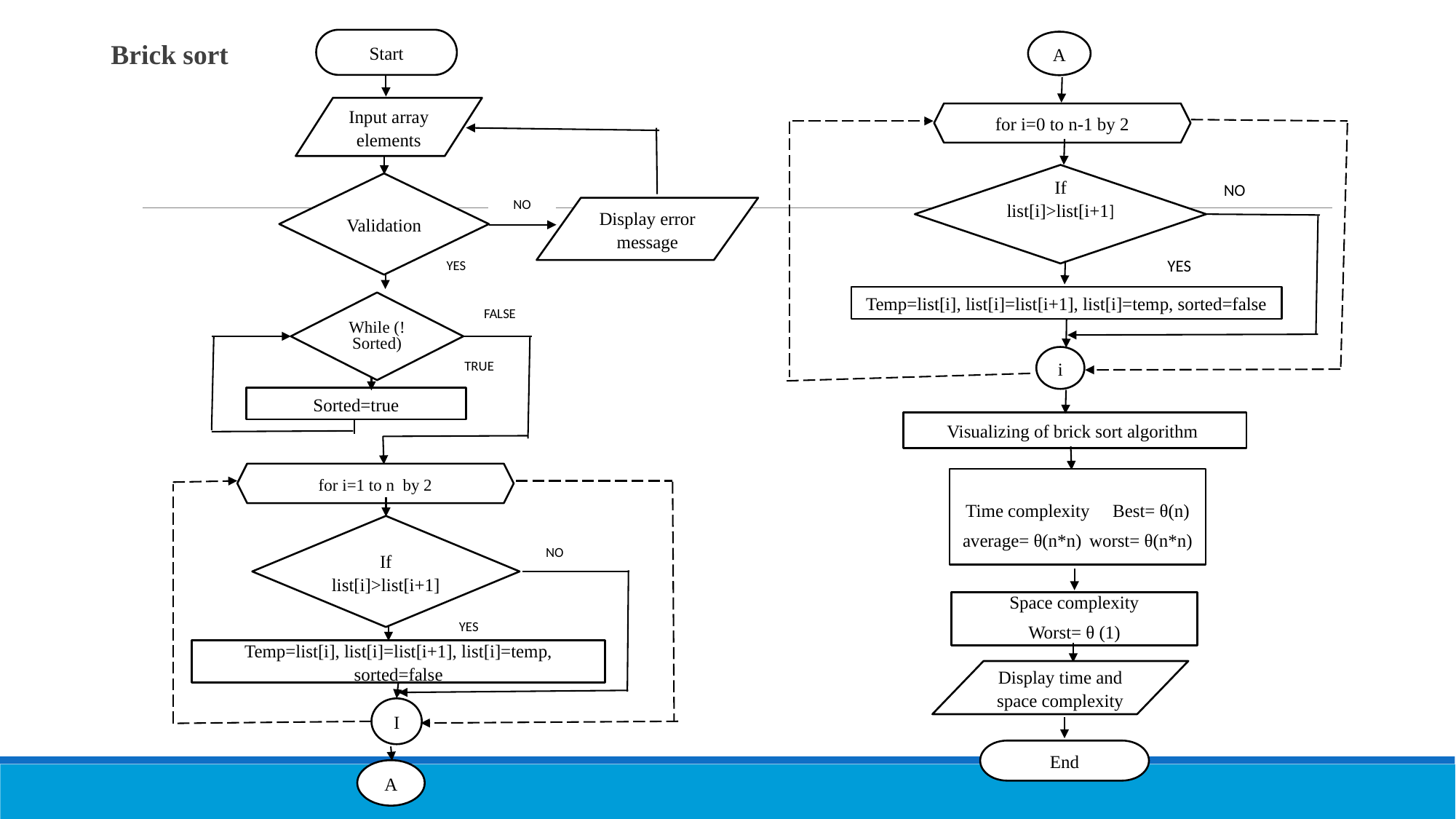

Start
Input array elements
Validation
Display error message
Temp=list[i], list[i]=list[i+1], list[i]=temp, sorted=false
I
NO
Sorted=true
for i=1 to n  by 2
If list[i]>list[i+1]
NO
YES
YES
A
While (! Sorted)
FALSE
YES
TRUE
A
for i=0 to n-1 by 2
If list[i]>list[i+1]

Temp=list[i], list[i]=list[i+1], list[i]=temp, sorted=false

i
Visualizing of brick sort algorithm

Time complexity      Best= θ(n)
average= θ(n*n)  worst= θ(n*n)

Space complexity
Worst= θ (1)
Display time and space complexity
End
NO
YES
Brick sort